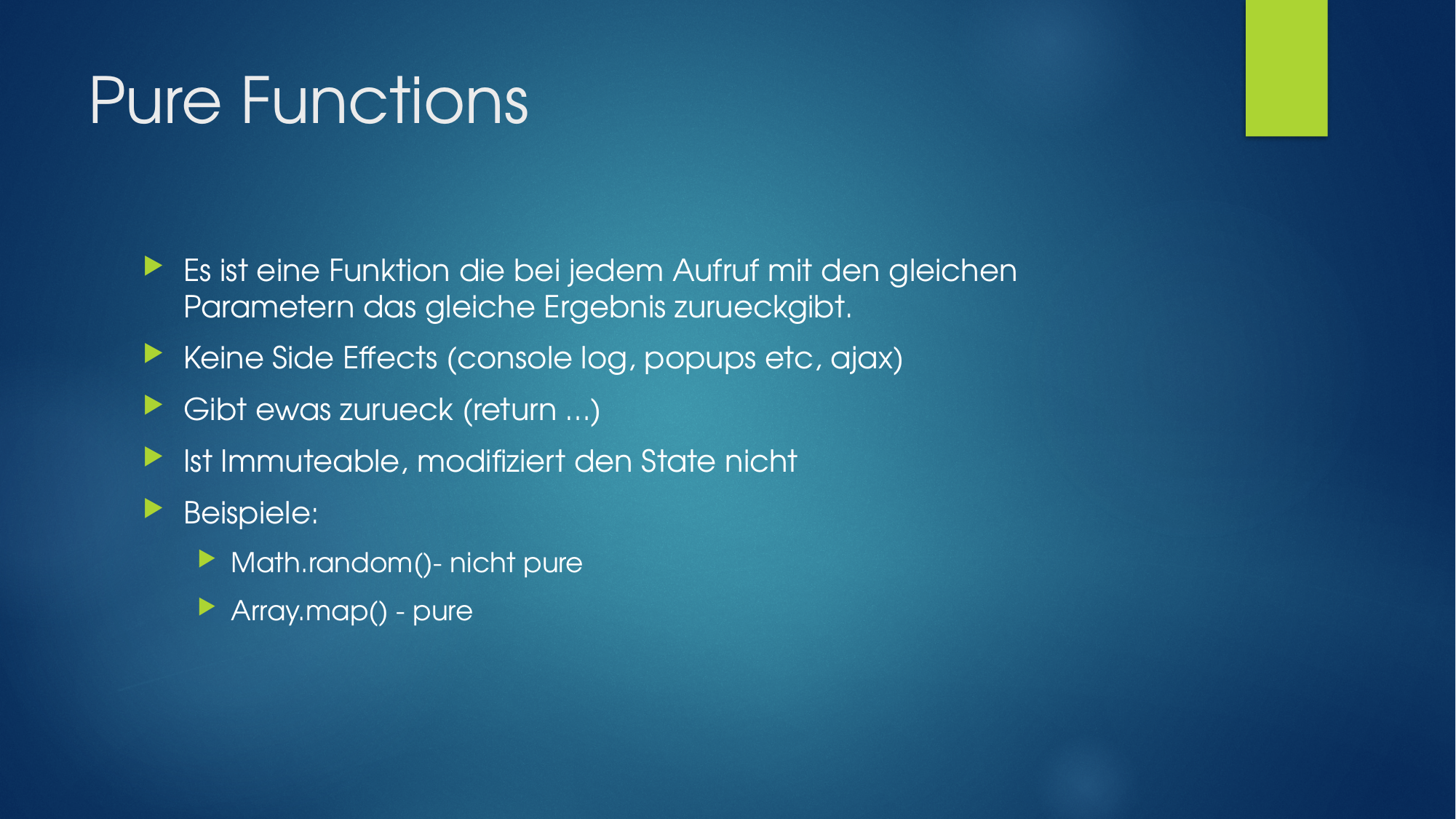

# Pure Functions
Es ist eine Funktion die bei jedem Aufruf mit den gleichen Parametern das gleiche Ergebnis zurueckgibt.
Keine Side Effects (console log, popups etc, ajax)
Gibt ewas zurueck (return …)
Ist Immuteable, modifiziert den State nicht
Beispiele:
Math.random()- nicht pure
Array.map() - pure